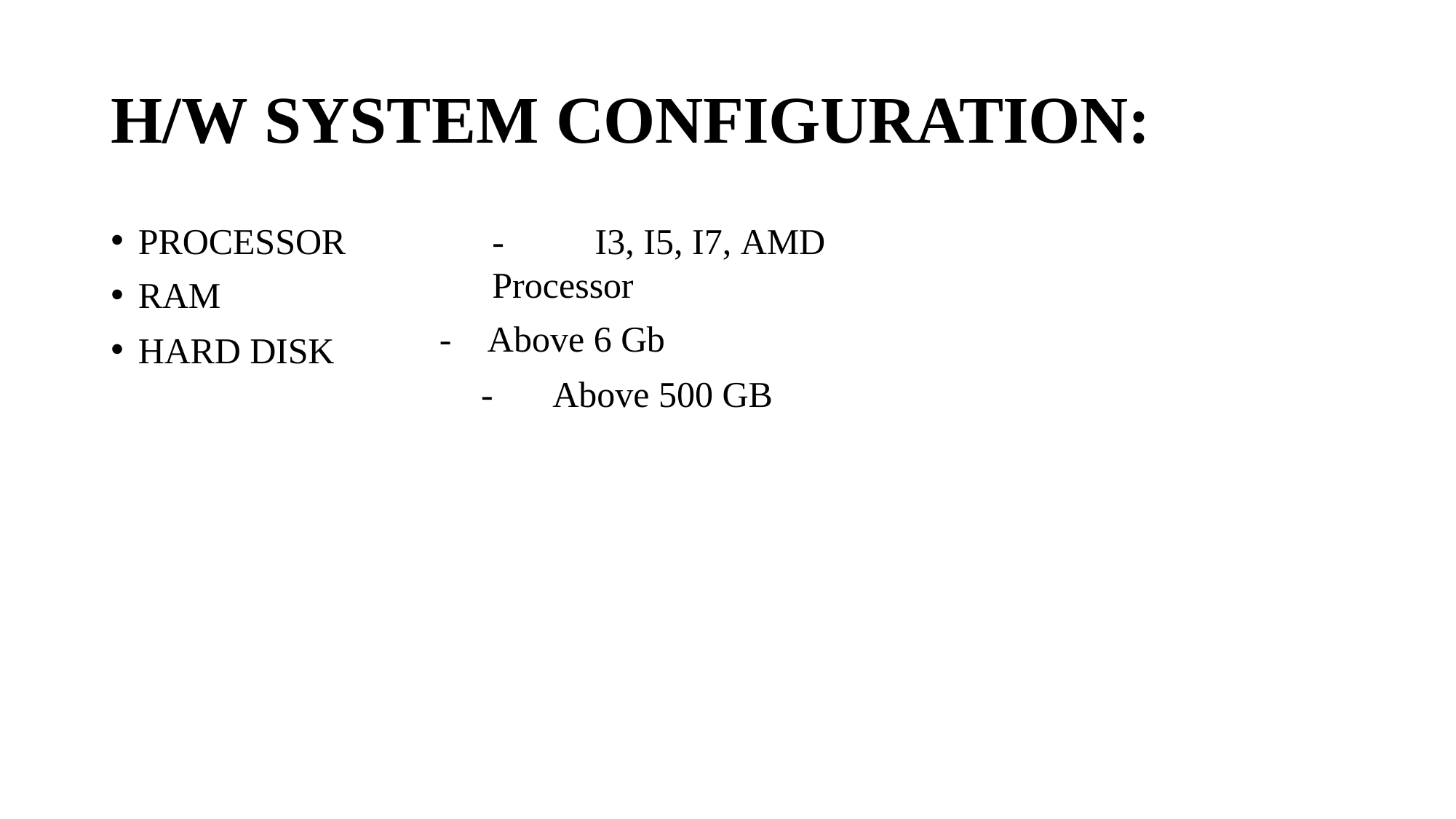

# H/W SYSTEM CONFIGURATION:
PROCESSOR
RAM
HARD DISK
-	I3, I5, I7, AMD Processor
-	Above 6 Gb
-	Above 500 GB